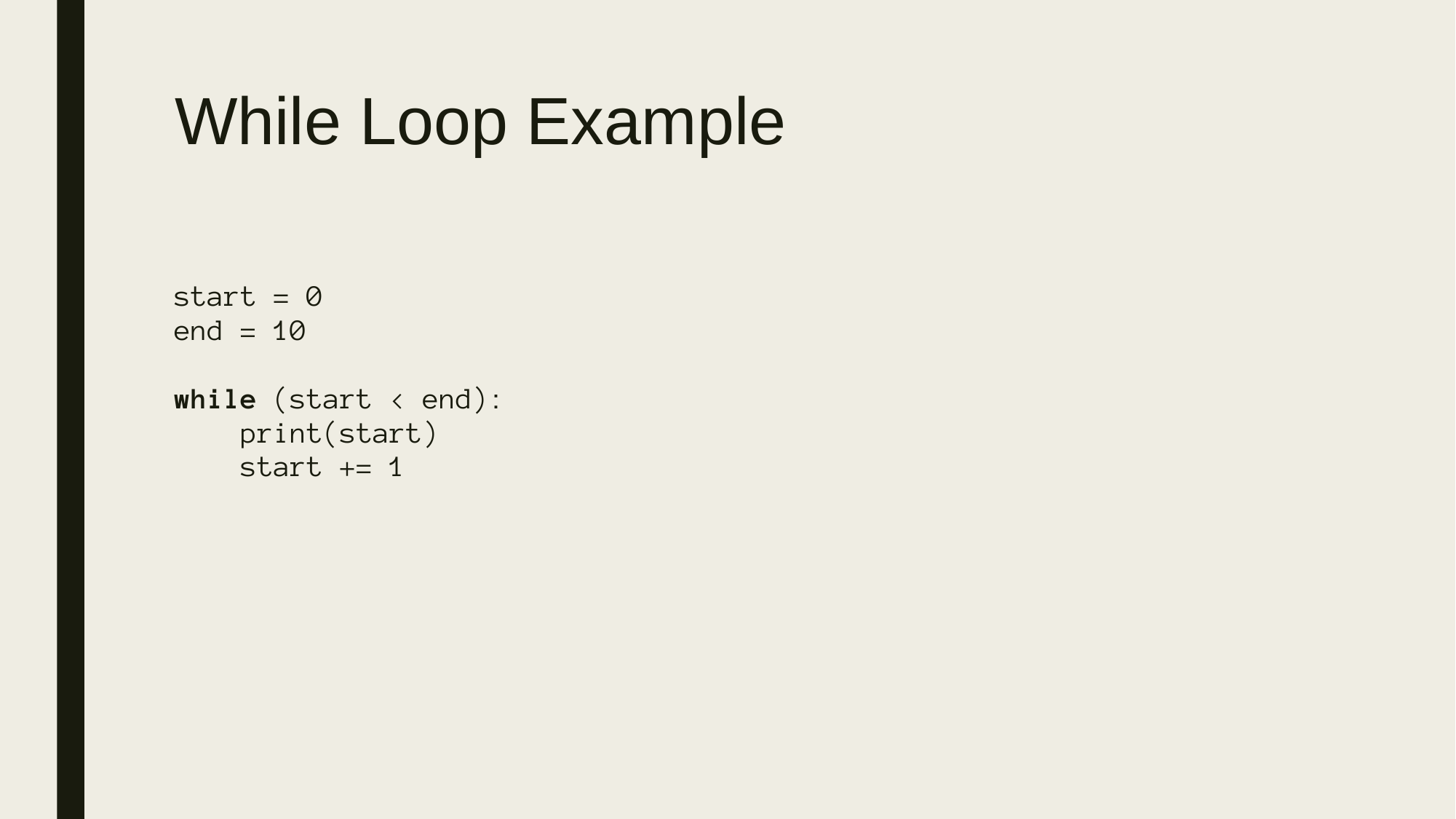

# While Loop Example
start = 0
end = 10
while (start < end):
    print(start)
    start += 1